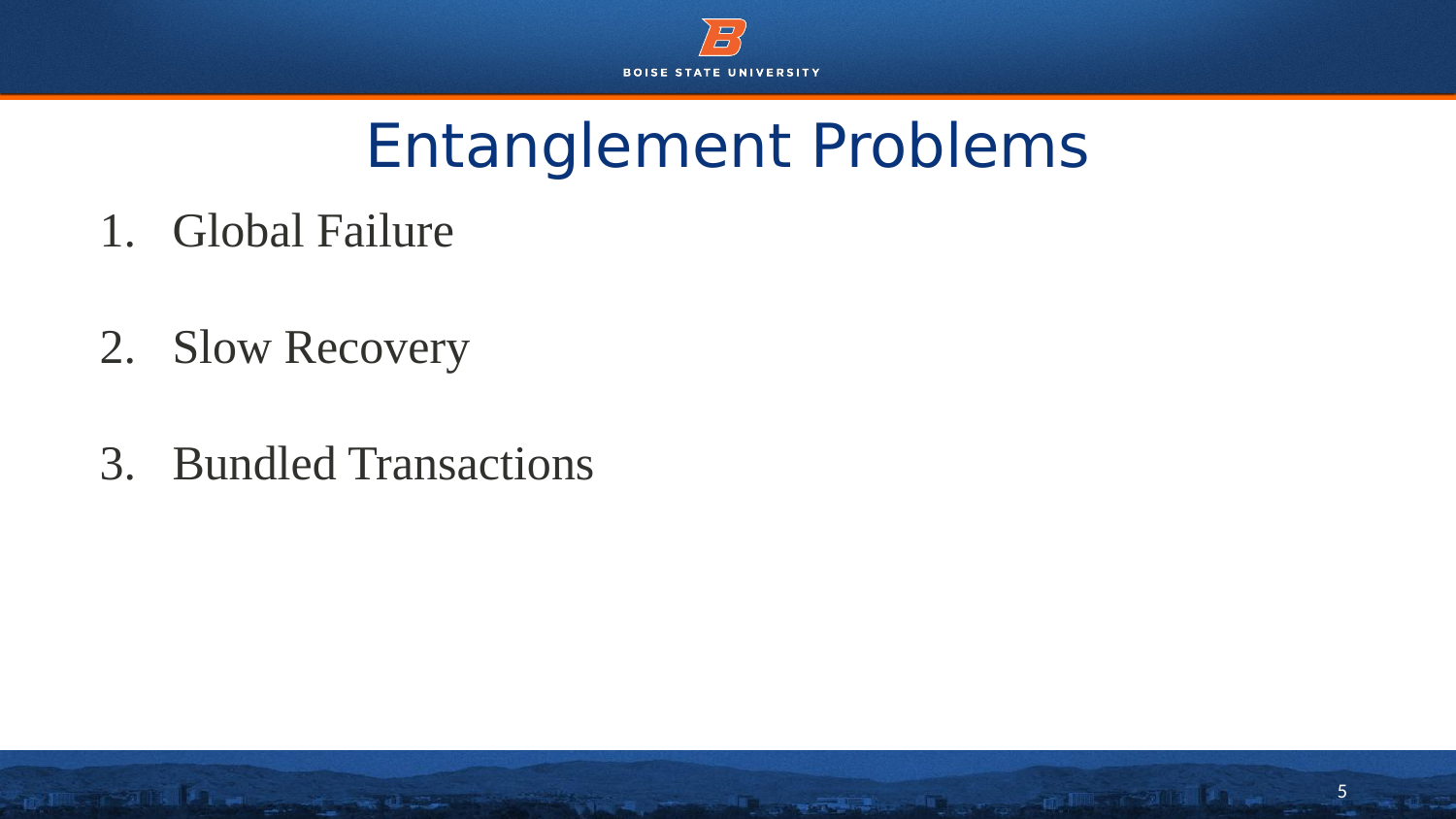

# Entanglement Problems
Global Failure

Slow Recovery

Bundled Transactions